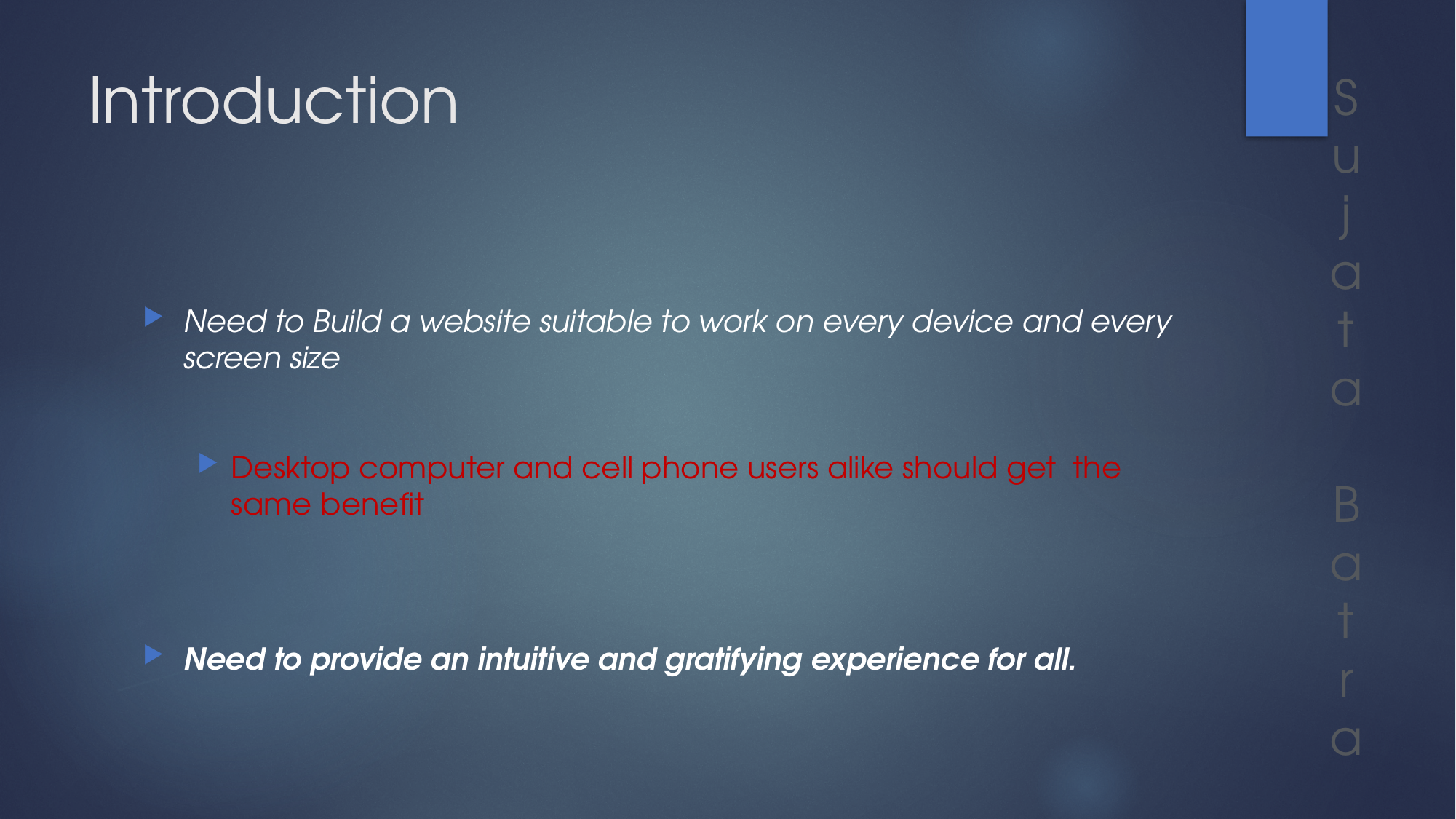

# Introduction

Need to Build a website suitable to work on every device and every screen size

Desktop computer and cell phone users alike should get  the same benefit

Need to provide an intuitive and gratifying experience for all.